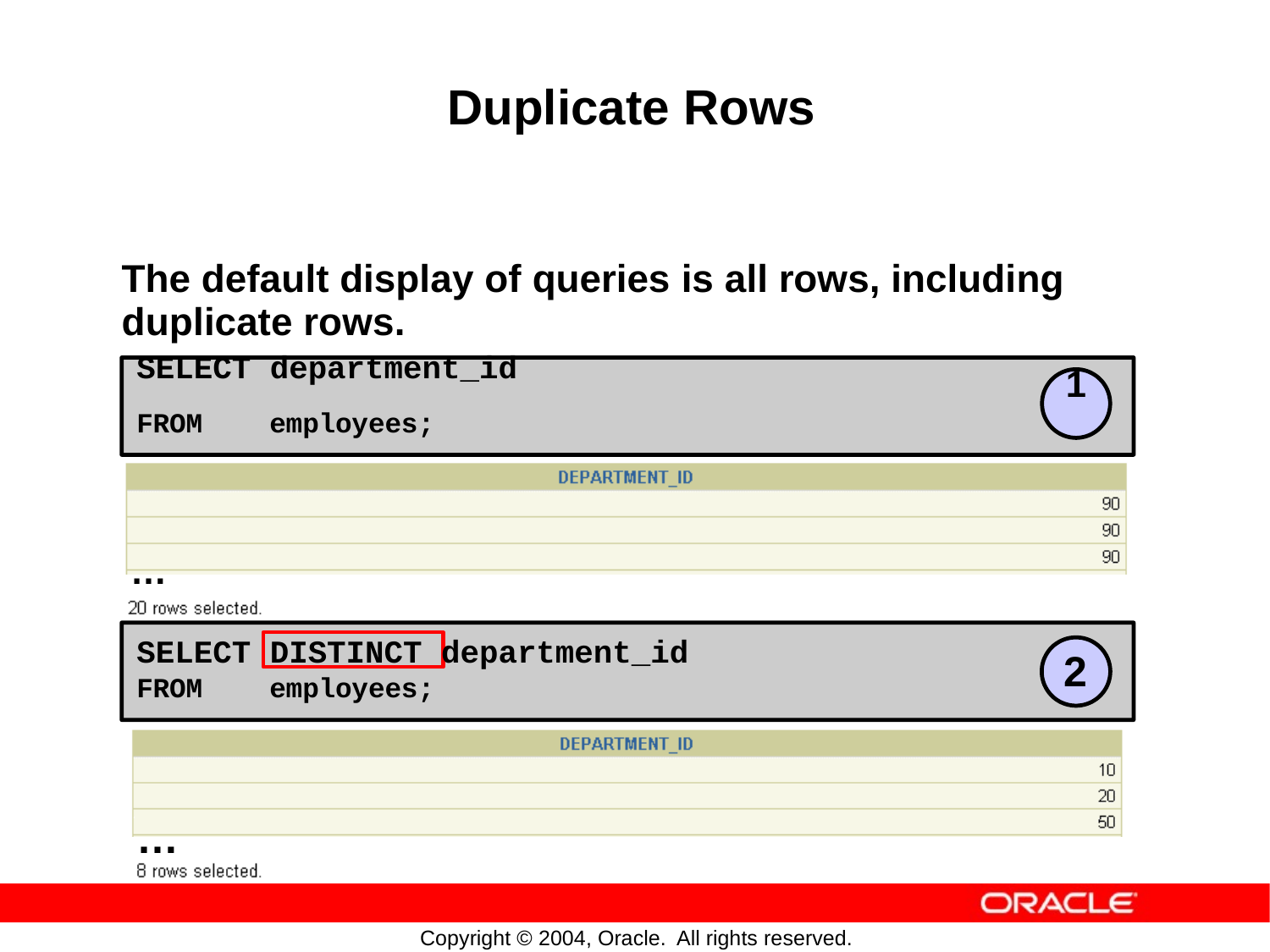

Duplicate
Rows
The default display
duplicate rows.
of
queries
is
all
rows,
including

SELECT department_id                            1

FROM
employees;

…

SELECT DISTINCT department_id

2
FROM
employees;

…

Copyright © 2004, Oracle.
All rights reserved.